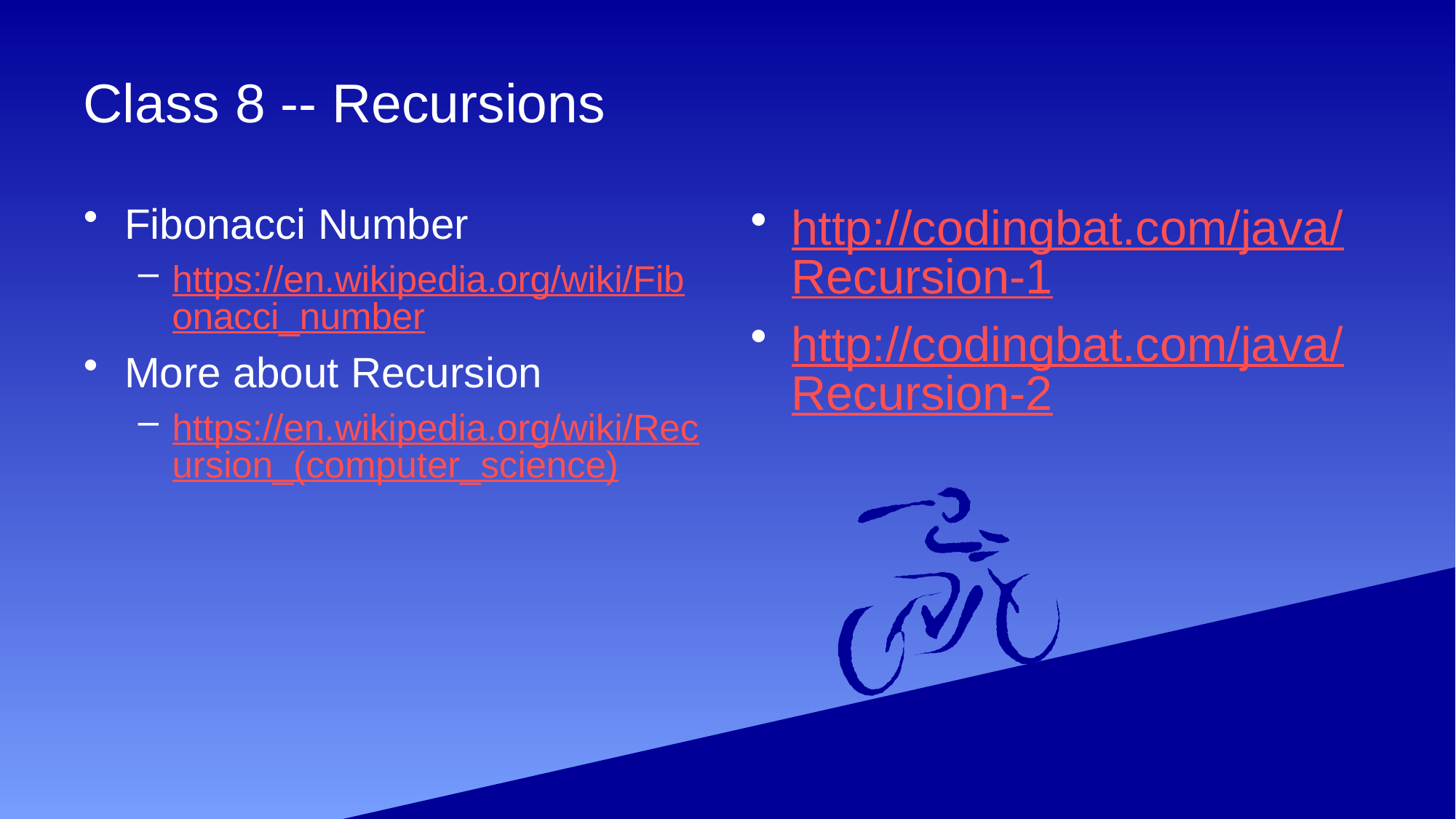

# Class 8 -- Recursions
Fibonacci Number
https://en.wikipedia.org/wiki/Fibonacci_number
More about Recursion
https://en.wikipedia.org/wiki/Recursion_(computer_science)

http://codingbat.com/java/Recursion-1
http://codingbat.com/java/Recursion-2